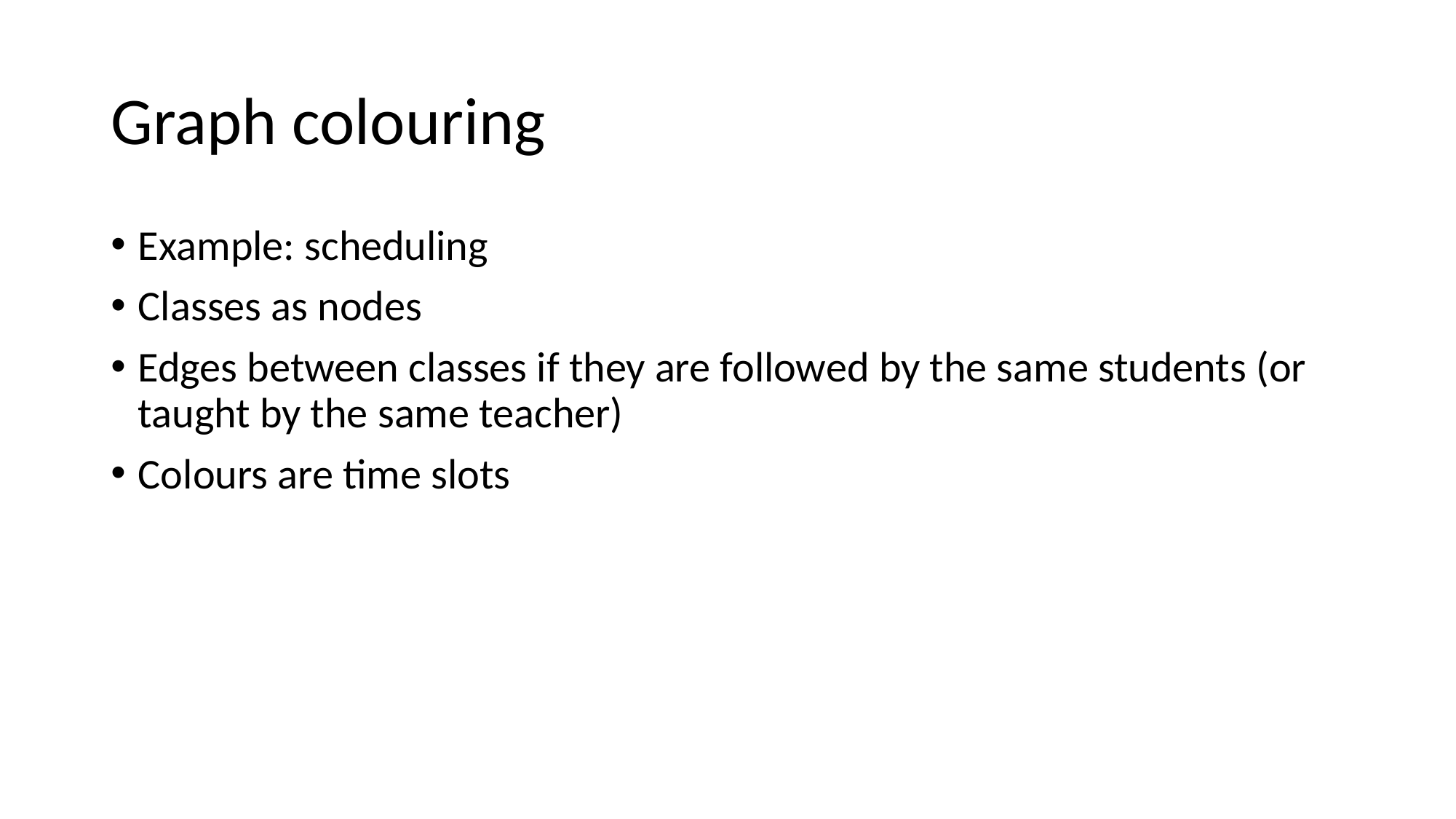

# Graph colouring
Example: scheduling
Classes as nodes
Edges between classes if they are followed by the same students (or taught by the same teacher)
Colours are time slots